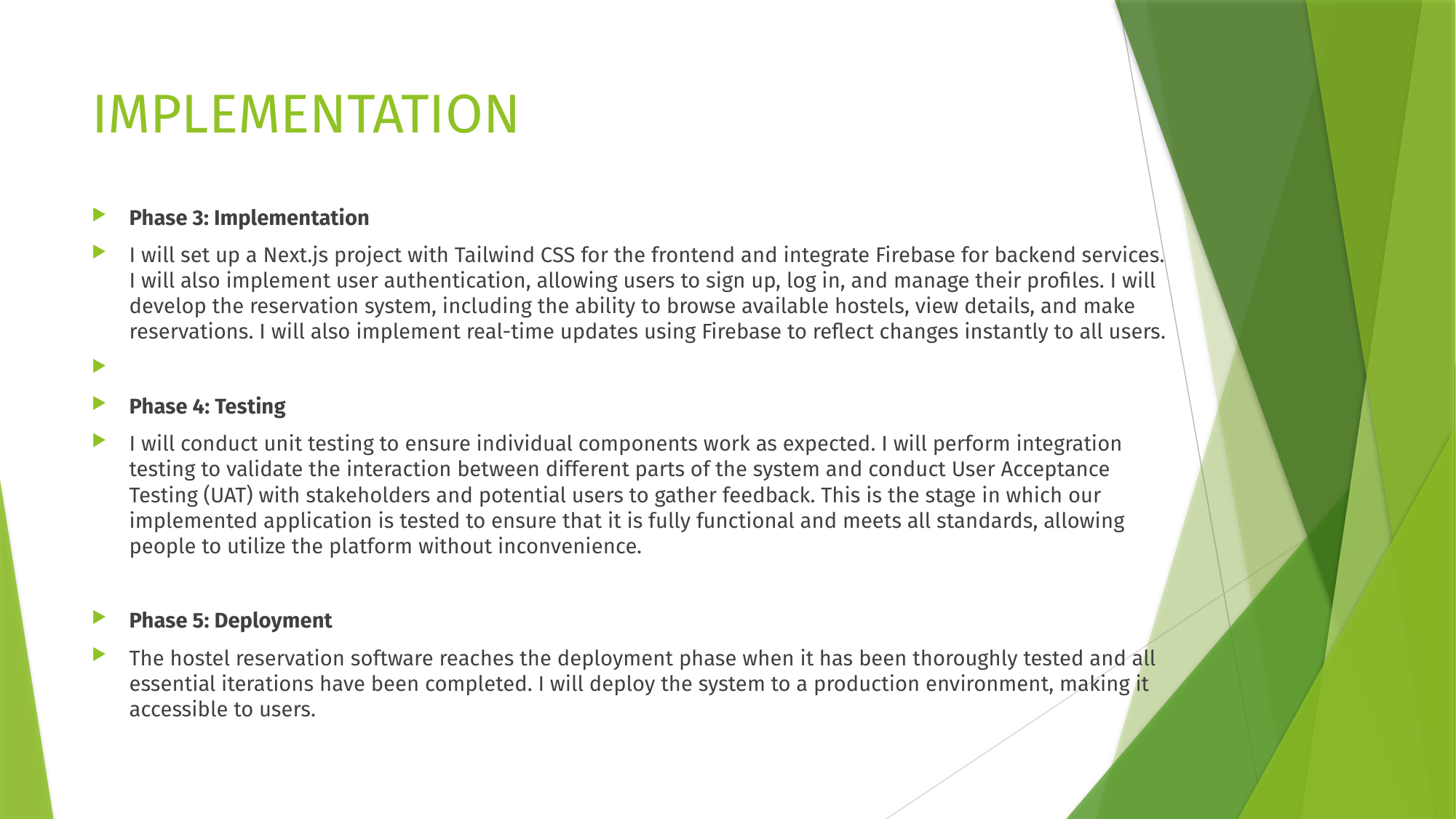

# IMPLEMENTATION
Phase 3: Implementation
I will set up a Next.js project with Tailwind CSS for the frontend and integrate Firebase for backend services. I will also implement user authentication, allowing users to sign up, log in, and manage their profiles. I will develop the reservation system, including the ability to browse available hostels, view details, and make reservations. I will also implement real-time updates using Firebase to reflect changes instantly to all users.

Phase 4: Testing
I will conduct unit testing to ensure individual components work as expected. I will perform integration testing to validate the interaction between different parts of the system and conduct User Acceptance Testing (UAT) with stakeholders and potential users to gather feedback. This is the stage in which our implemented application is tested to ensure that it is fully functional and meets all standards, allowing people to utilize the platform without inconvenience.

Phase 5: Deployment
The hostel reservation software reaches the deployment phase when it has been thoroughly tested and all essential iterations have been completed. I will deploy the system to a production environment, making it accessible to users.